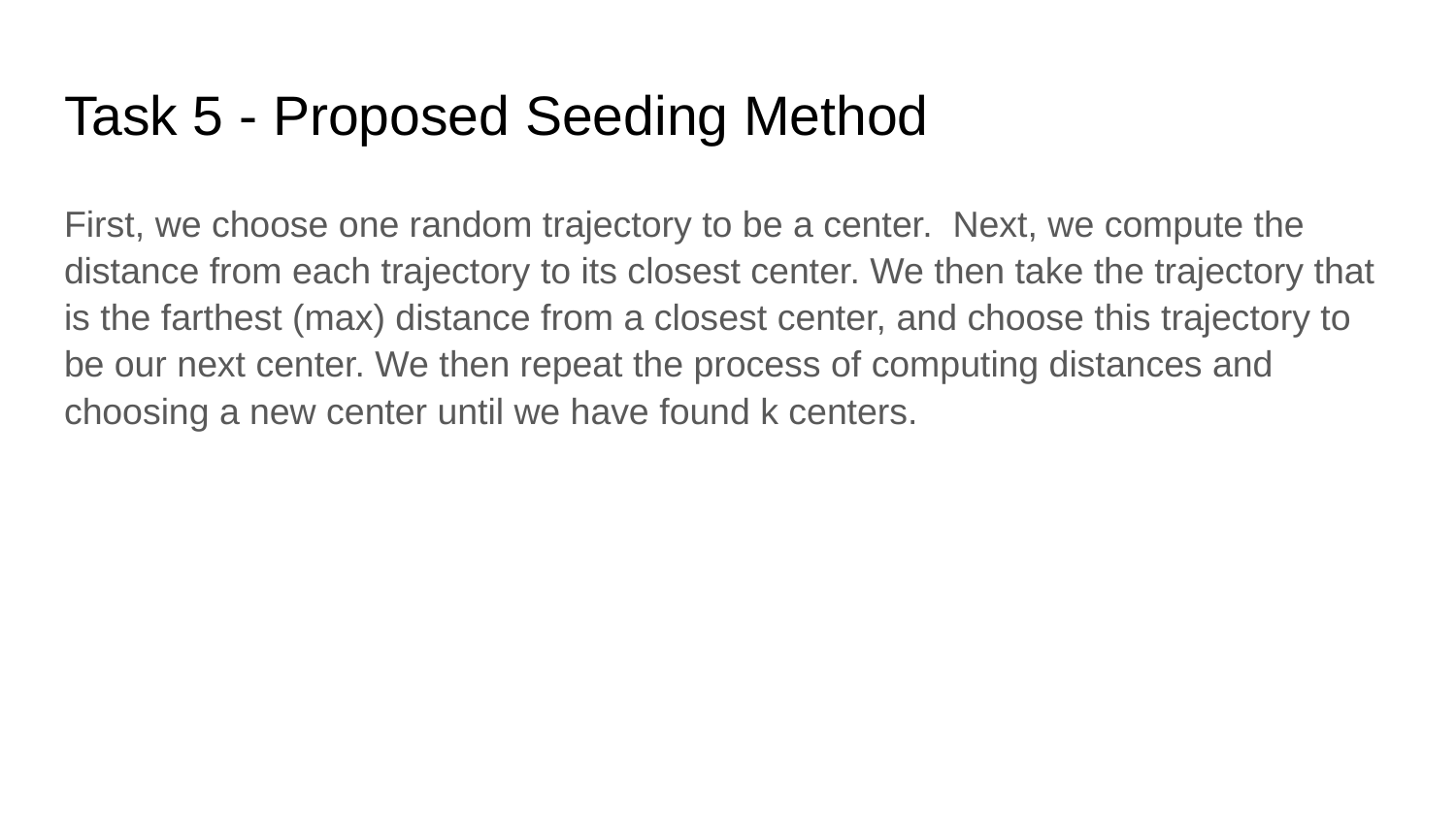

# Task 5 - Proposed Seeding Method
First, we choose one random trajectory to be a center.  Next, we compute the distance from each trajectory to its closest center. We then take the trajectory that is the farthest (max) distance from a closest center, and choose this trajectory to be our next center. We then repeat the process of computing distances and choosing a new center until we have found k centers.